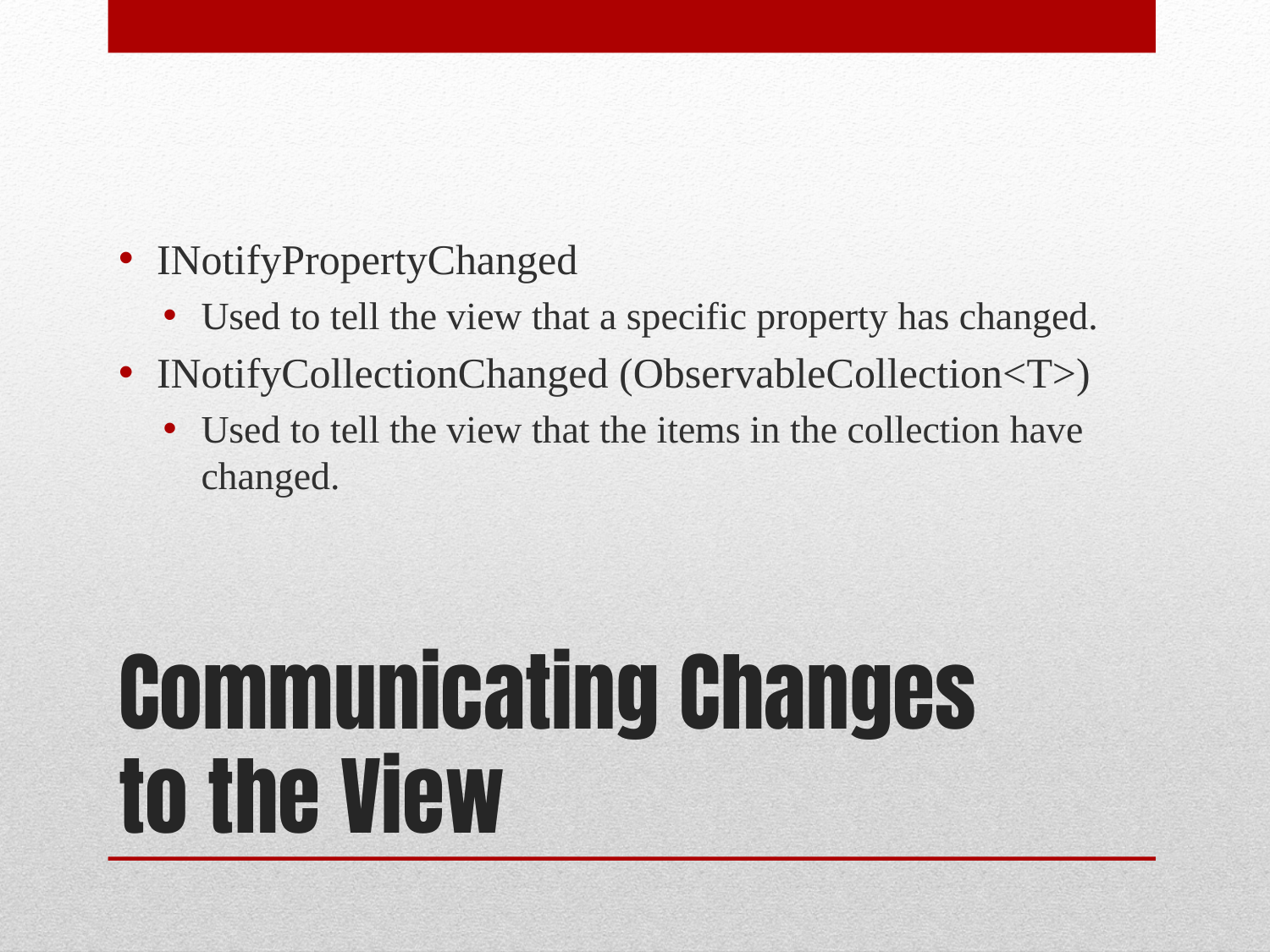

INotifyPropertyChanged
Used to tell the view that a specific property has changed.
INotifyCollectionChanged (ObservableCollection<T>)
Used to tell the view that the items in the collection have changed.
# Communicating Changes to the View